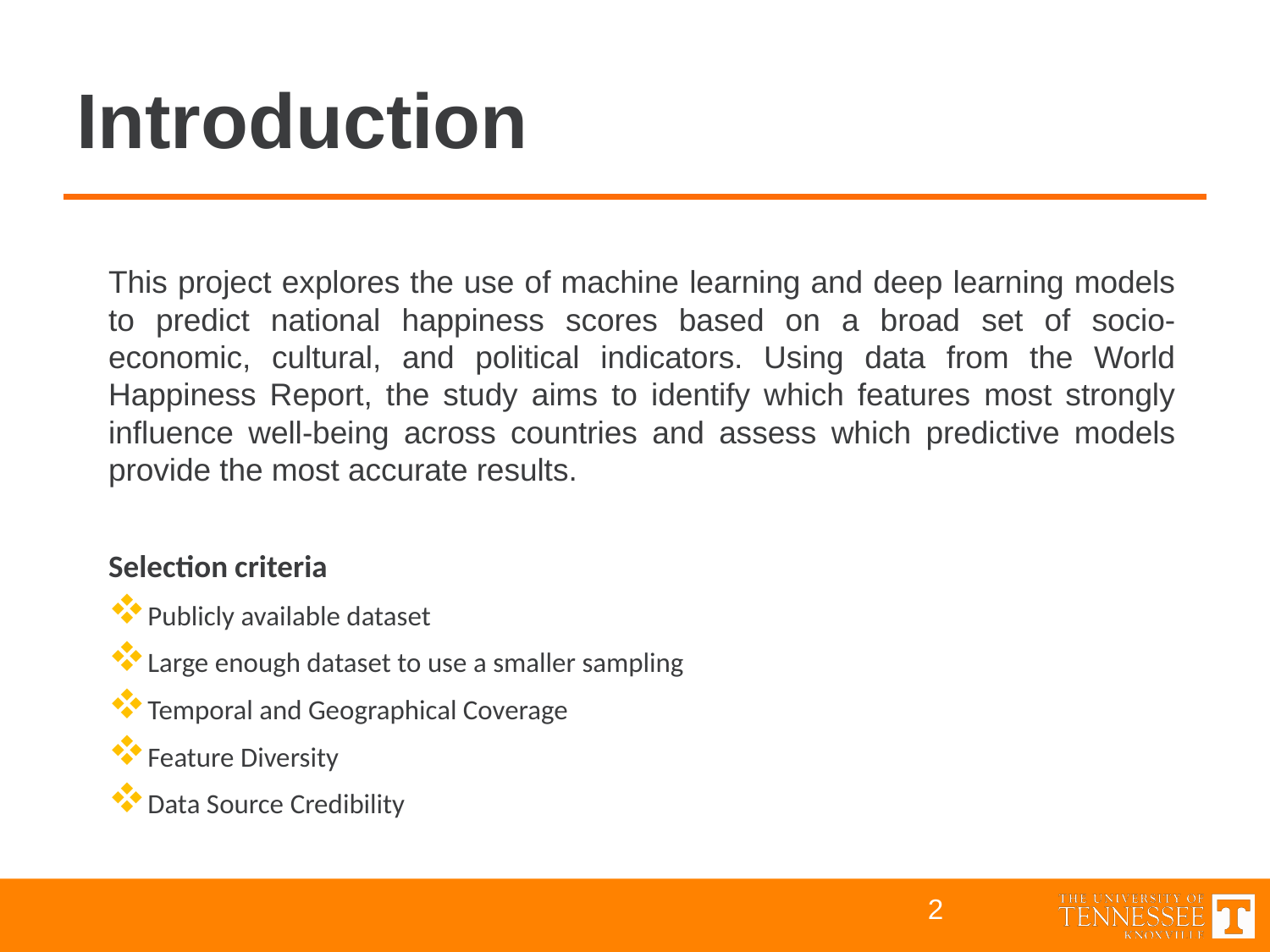

# Introduction
This project explores the use of machine learning and deep learning models to predict national happiness scores based on a broad set of socio-economic, cultural, and political indicators. Using data from the World Happiness Report, the study aims to identify which features most strongly influence well-being across countries and assess which predictive models provide the most accurate results.

Selection criteria
Publicly available dataset
Large enough dataset to use a smaller sampling
Temporal and Geographical Coverage
Feature Diversity
Data Source Credibility

2